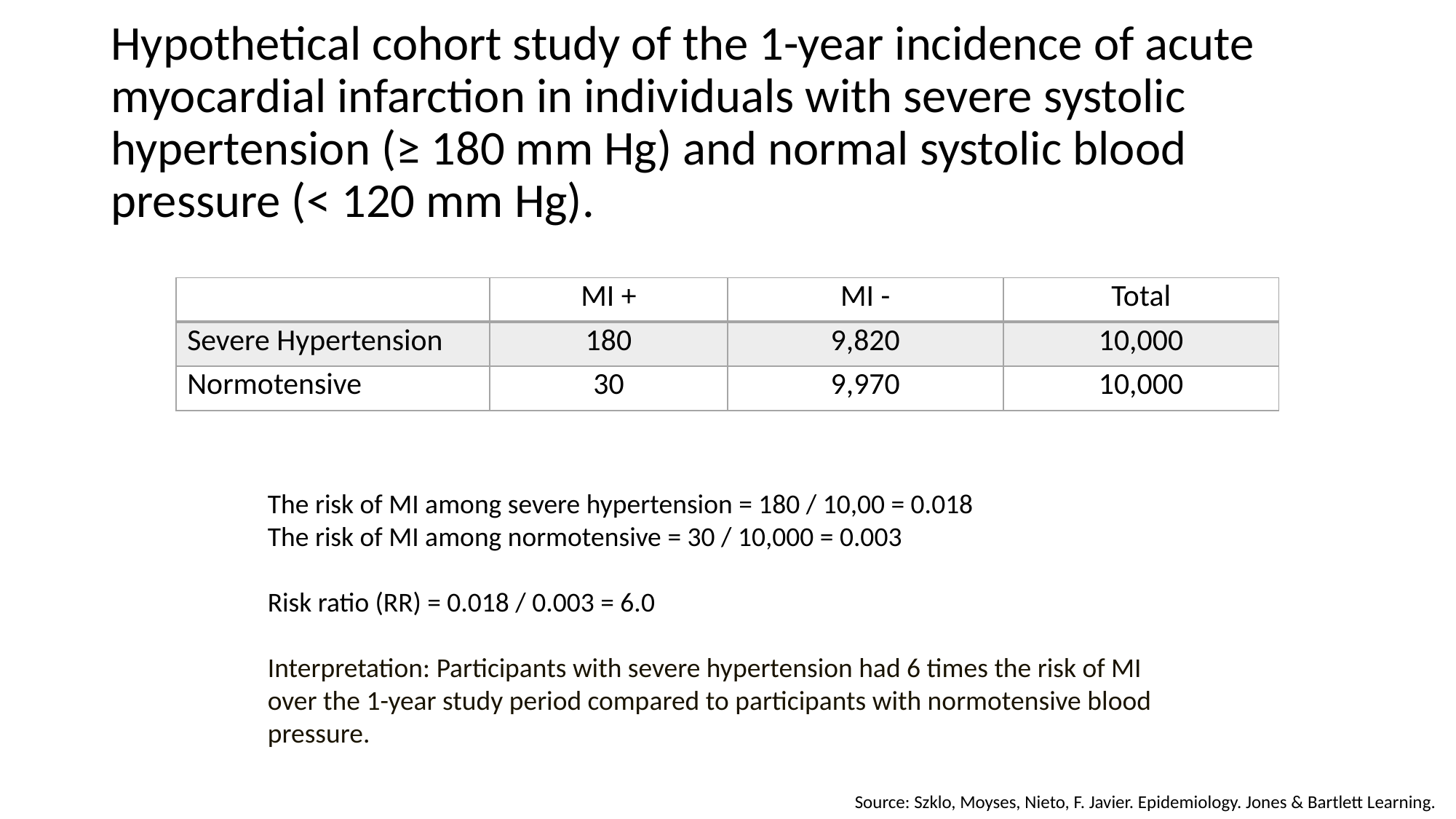

# ﻿Hypothetical cohort study of the 1-year incidence of acute myocardial infarction in individuals with severe systolic hypertension (≥ 180 mm Hg) and normal systolic blood pressure (< 120 mm Hg).
|  | MI + | MI - | Total |
| --- | --- | --- | --- |
| Severe Hypertension | 180 | 9,820 | 10,000 |
| Normotensive | 30 | 9,970 | 10,000 |
The risk of MI among severe hypertension = 180 / 10,00 = 0.018
The risk of MI among normotensive = 30 / 10,000 = 0.003

Risk ratio (RR) = 0.018 / 0.003 = 6.0

Interpretation: Participants with severe hypertension had 6 times the risk of MI over the 1-year study period compared to participants with normotensive blood pressure.
Source: Szklo, Moyses, Nieto, F. Javier. Epidemiology. Jones & Bartlett Learning.